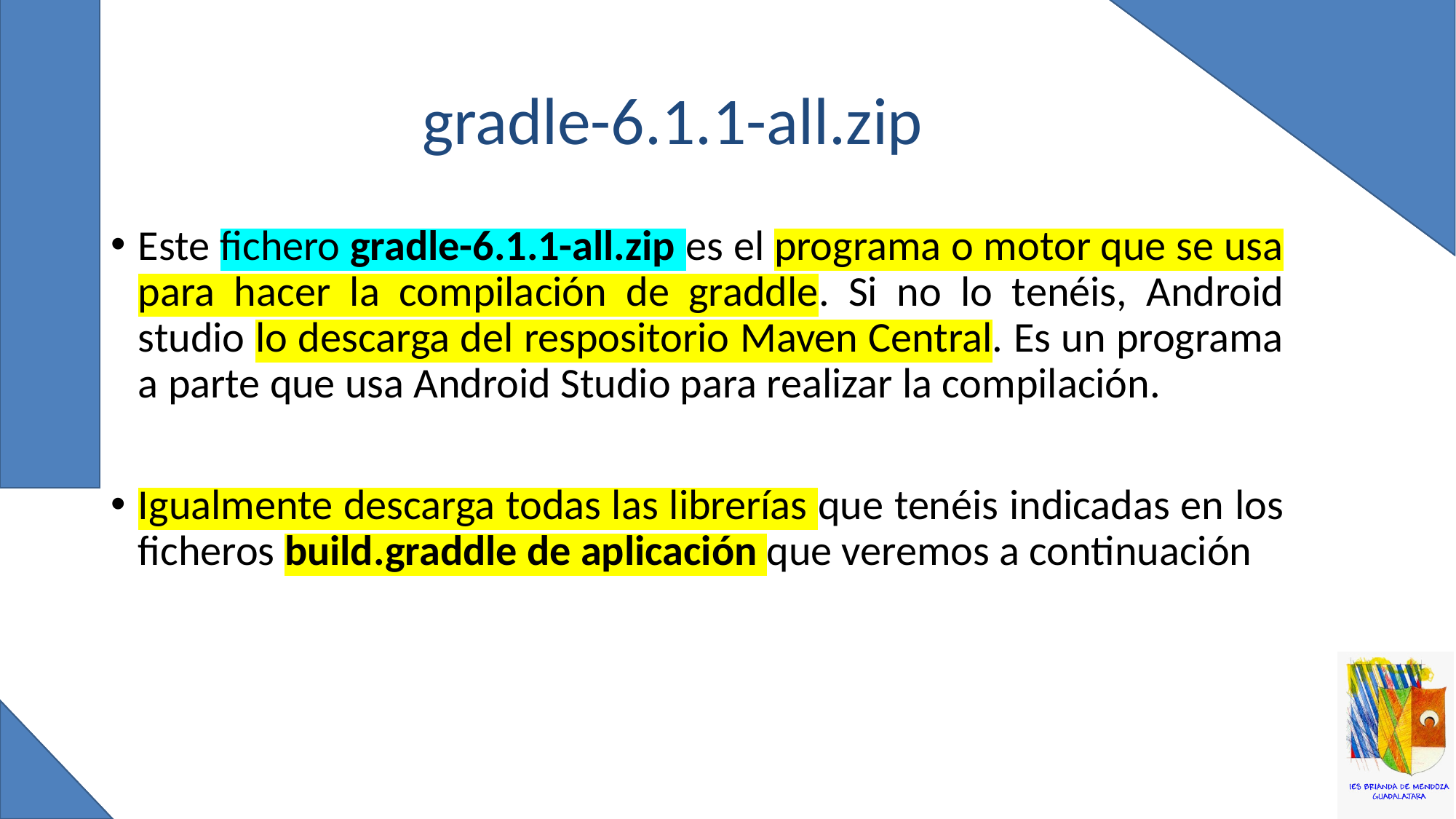

# gradle-6.1.1-all.zip
Este fichero gradle-6.1.1-all.zip es el programa o motor que se usa para hacer la compilación de graddle. Si no lo tenéis, Android studio lo descarga del respositorio Maven Central. Es un programa a parte que usa Android Studio para realizar la compilación.

Igualmente descarga todas las librerías que tenéis indicadas en los ficheros build.graddle de aplicación que veremos a continuación